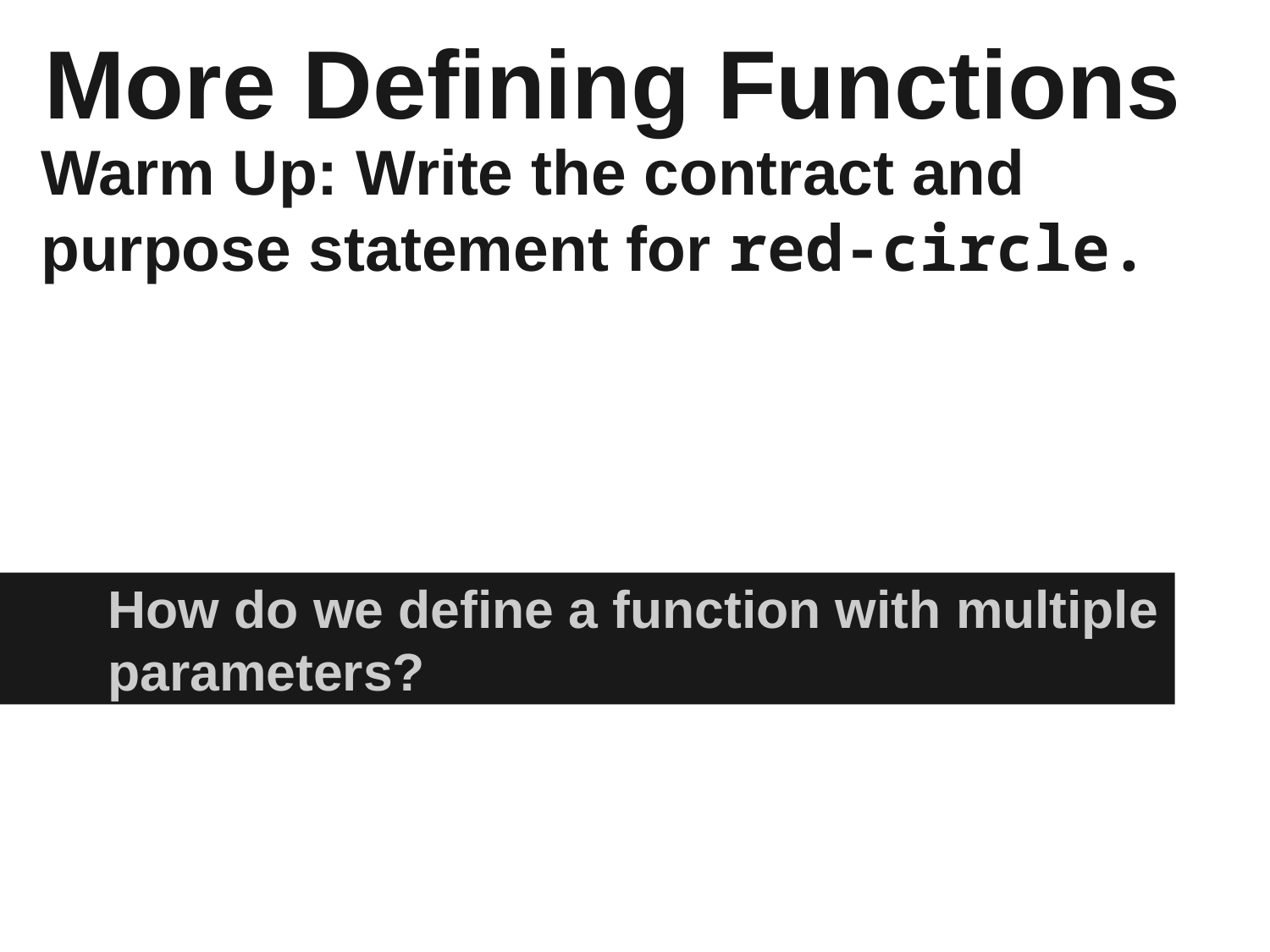

# More Defining Functions
Warm Up: Write the contract and purpose statement for red-circle.
How do we define a function with multiple parameters?